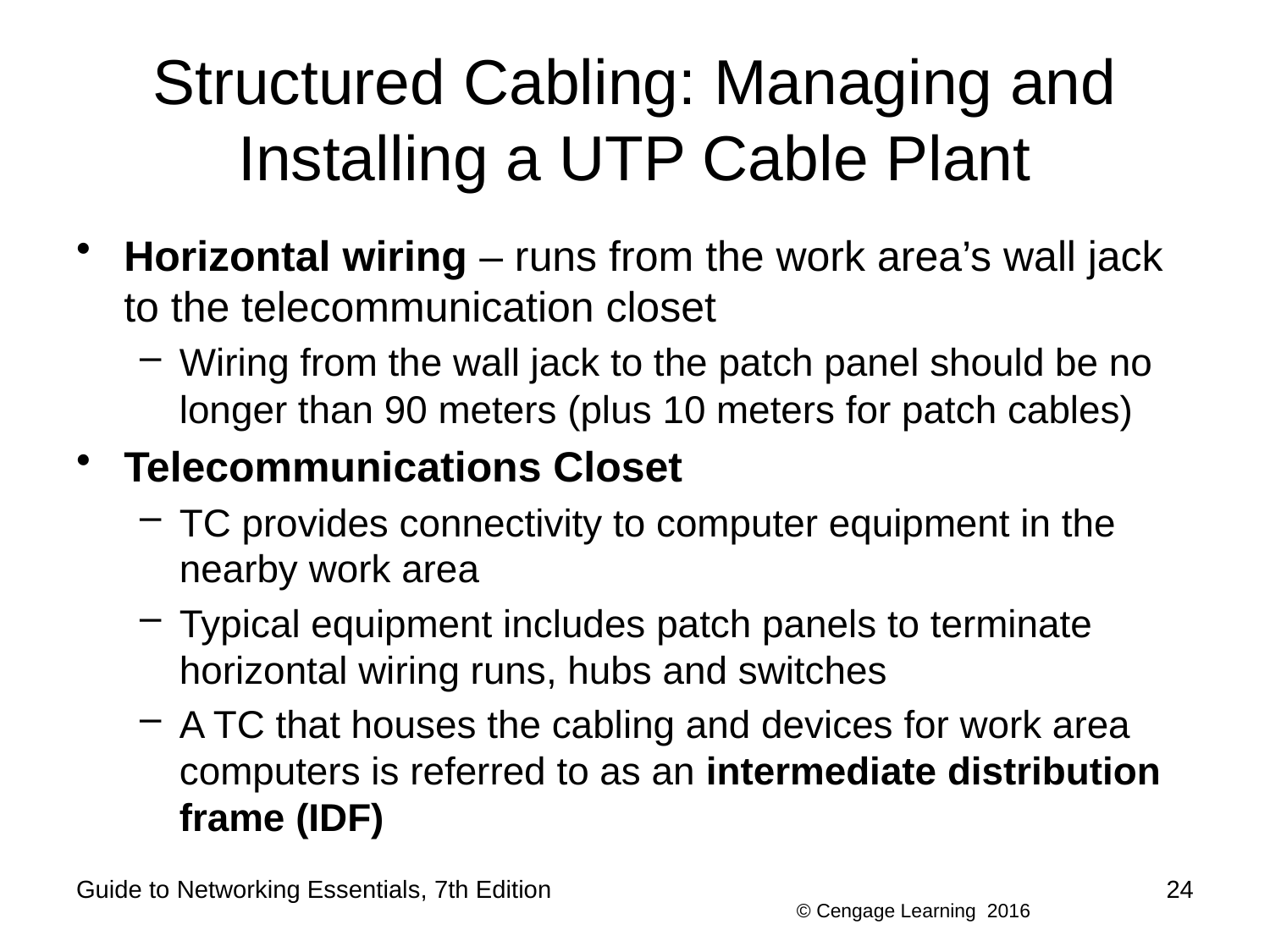

# Structured Cabling: Managing and Installing a UTP Cable Plant
Horizontal wiring – runs from the work area’s wall jack to the telecommunication closet
Wiring from the wall jack to the patch panel should be no longer than 90 meters (plus 10 meters for patch cables)
Telecommunications Closet
TC provides connectivity to computer equipment in the nearby work area
Typical equipment includes patch panels to terminate horizontal wiring runs, hubs and switches
A TC that houses the cabling and devices for work area computers is referred to as an intermediate distribution frame (IDF)

Guide to Networking Essentials, 7th Edition
24